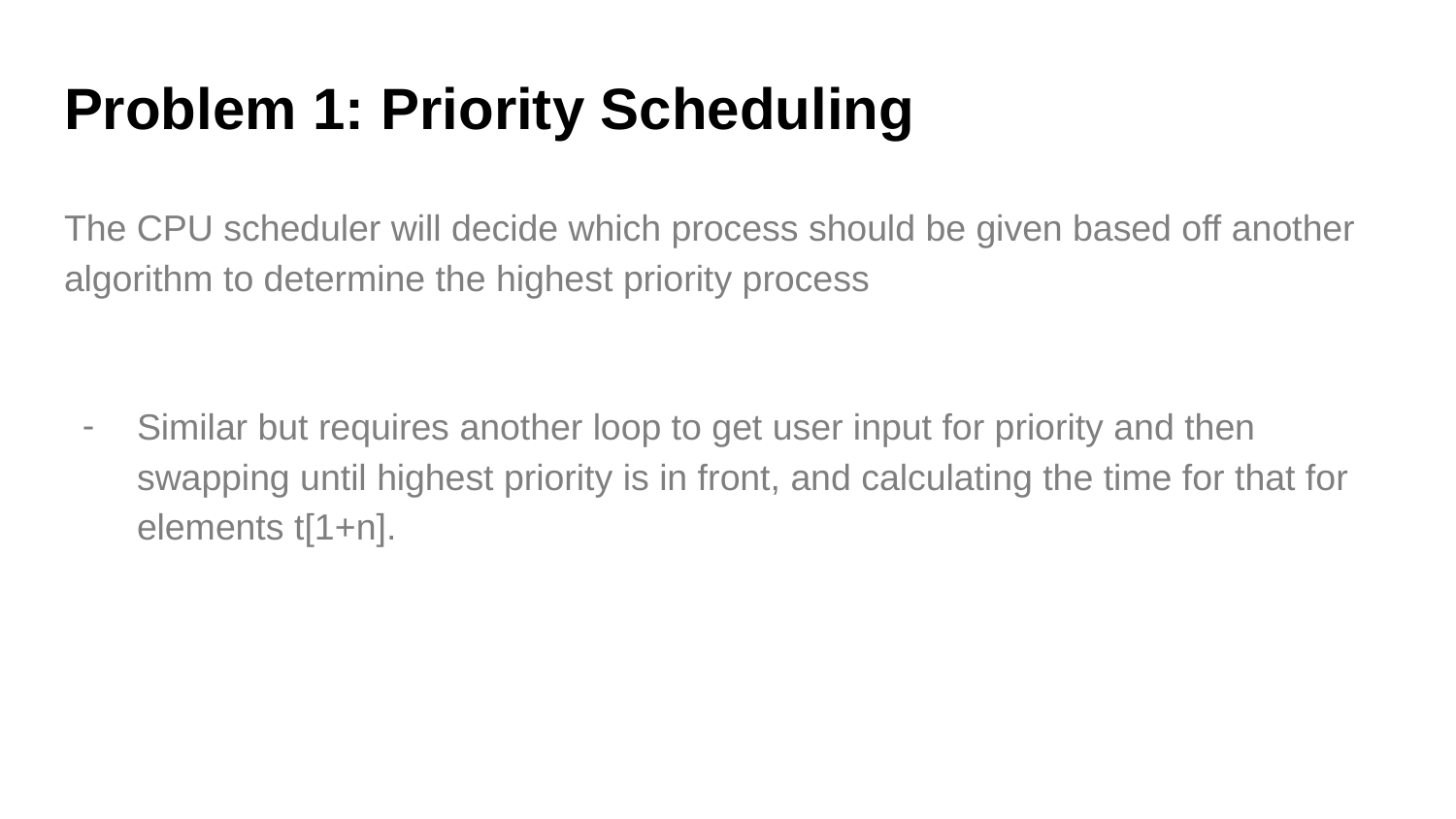

# Problem 1: Priority Scheduling
The CPU scheduler will decide which process should be given based off another algorithm to determine the highest priority process

Similar but requires another loop to get user input for priority and then swapping until highest priority is in front, and calculating the time for that for elements t[1+n].